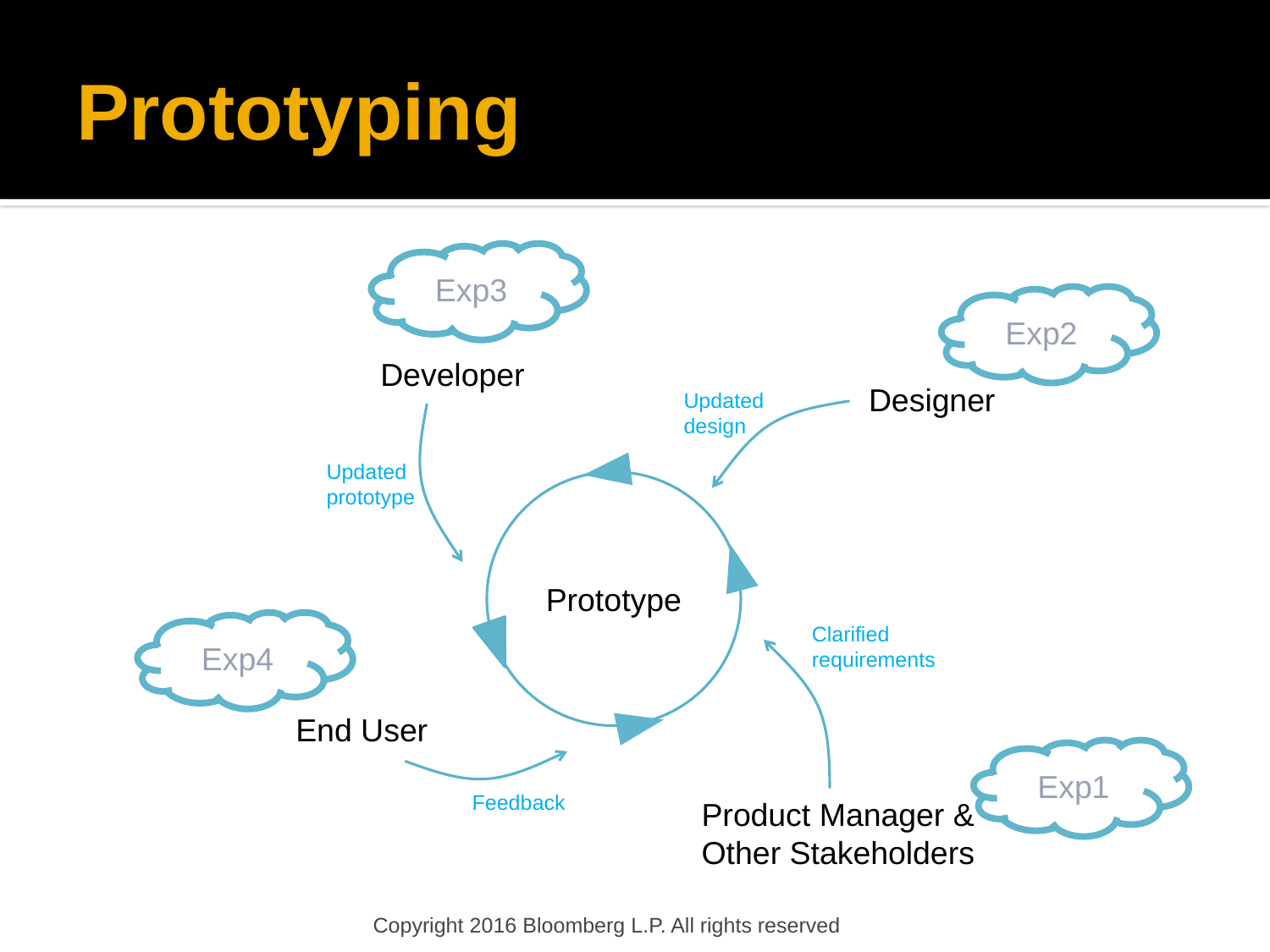

# Prototyping
Exp3
Exp2
Developer
Designer
Updated design

Updated prototype

Prototype

Exp4
Clarified requirements

End User

Exp1

Feedback
Product Manager & Other Stakeholders
Copyright 2016 Bloomberg L.P. All rights reserved